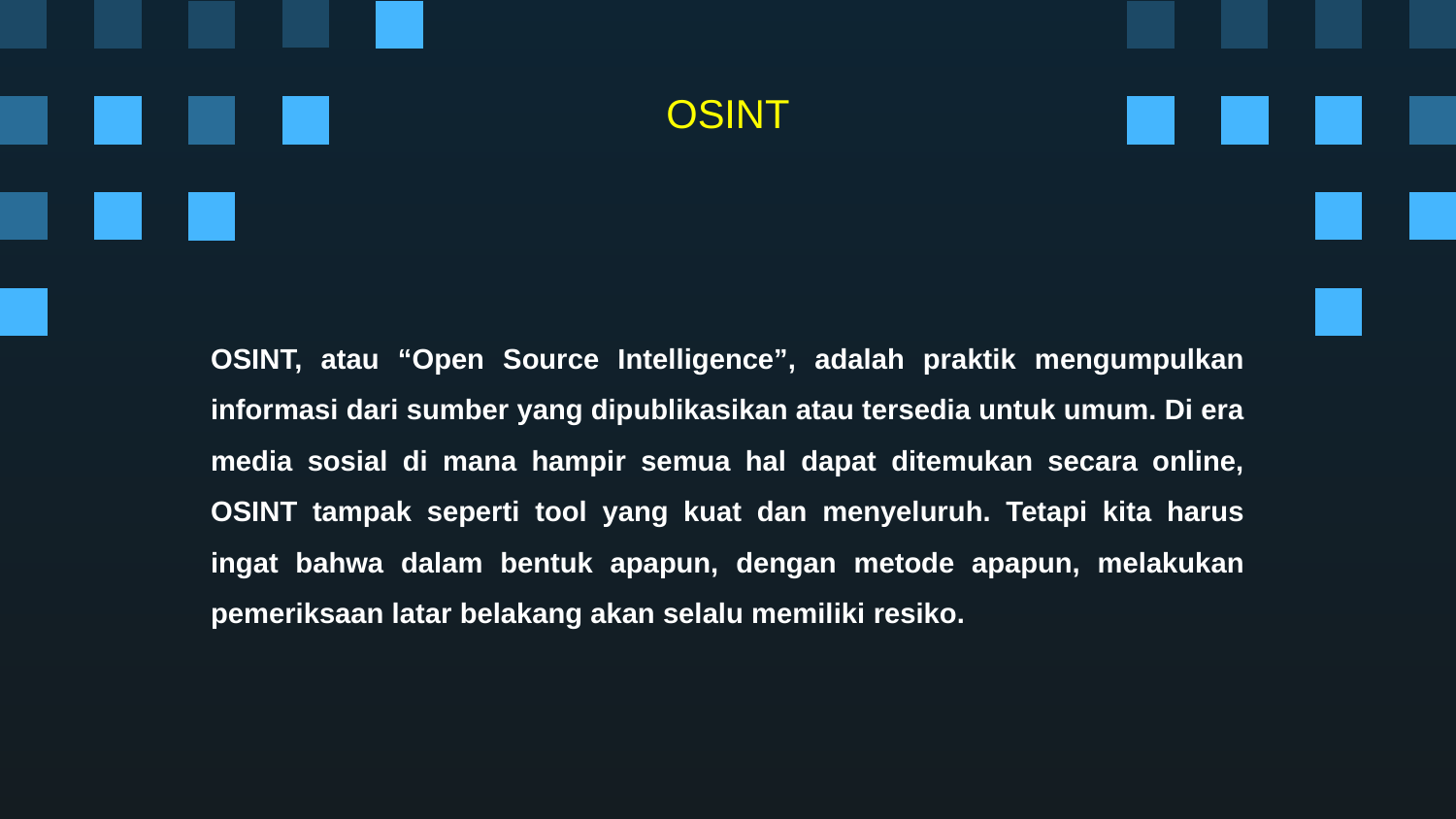

# OSINT
OSINT, atau “Open Source Intelligence”, adalah praktik mengumpulkan informasi dari sumber yang dipublikasikan atau tersedia untuk umum. Di era media sosial di mana hampir semua hal dapat ditemukan secara online, OSINT tampak seperti tool yang kuat dan menyeluruh. Tetapi kita harus ingat bahwa dalam bentuk apapun, dengan metode apapun, melakukan pemeriksaan latar belakang akan selalu memiliki resiko.